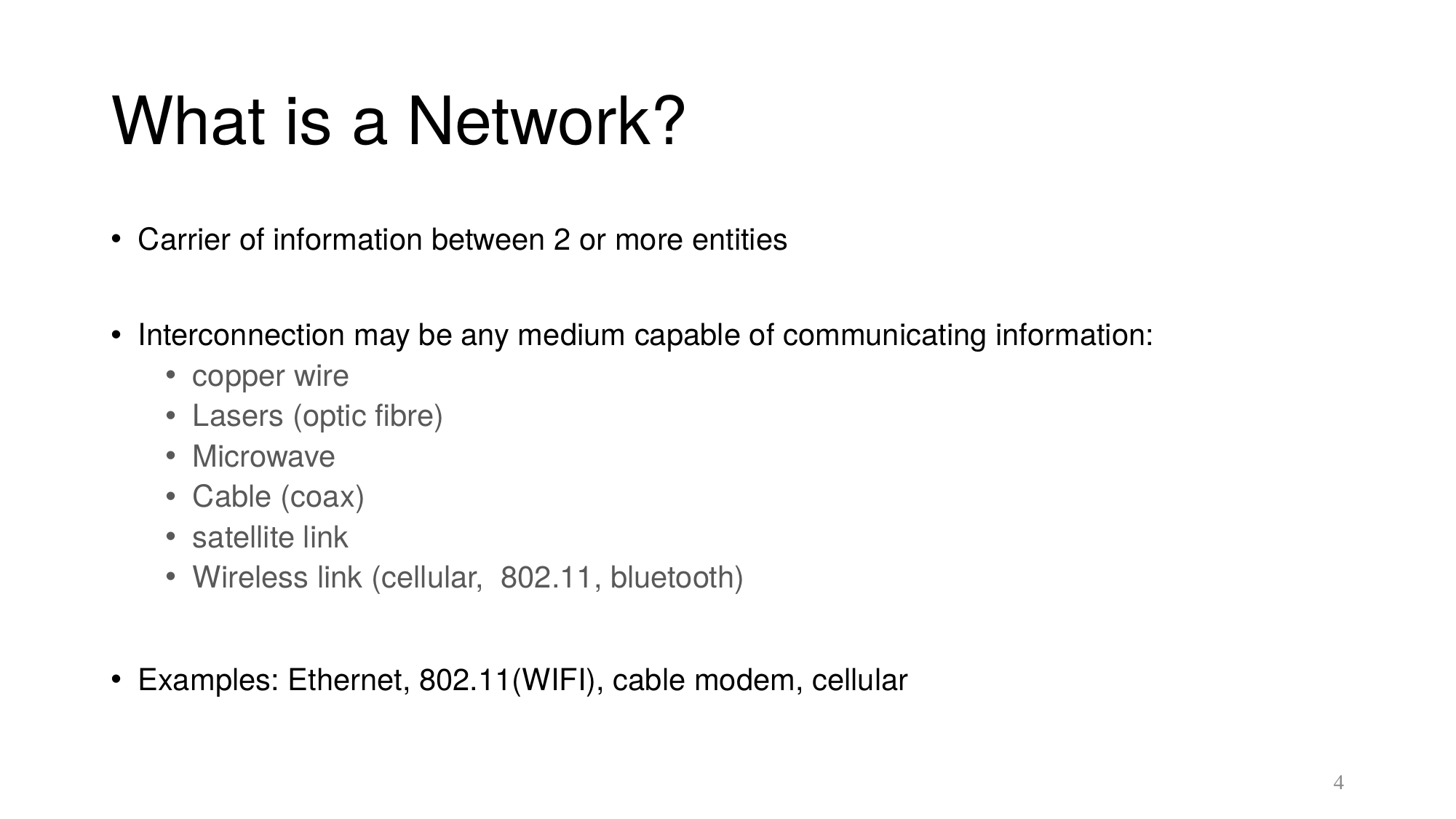

# What is a Network?
Carrier of information between 2 or more entities

Interconnection may be any medium capable of communicating information:
copper wire
Lasers (optic fibre)
Microwave
Cable (coax)
satellite link
Wireless link (cellular,  802.11, bluetooth)

Examples: Ethernet, 802.11(WIFI), cable modem, cellular
4